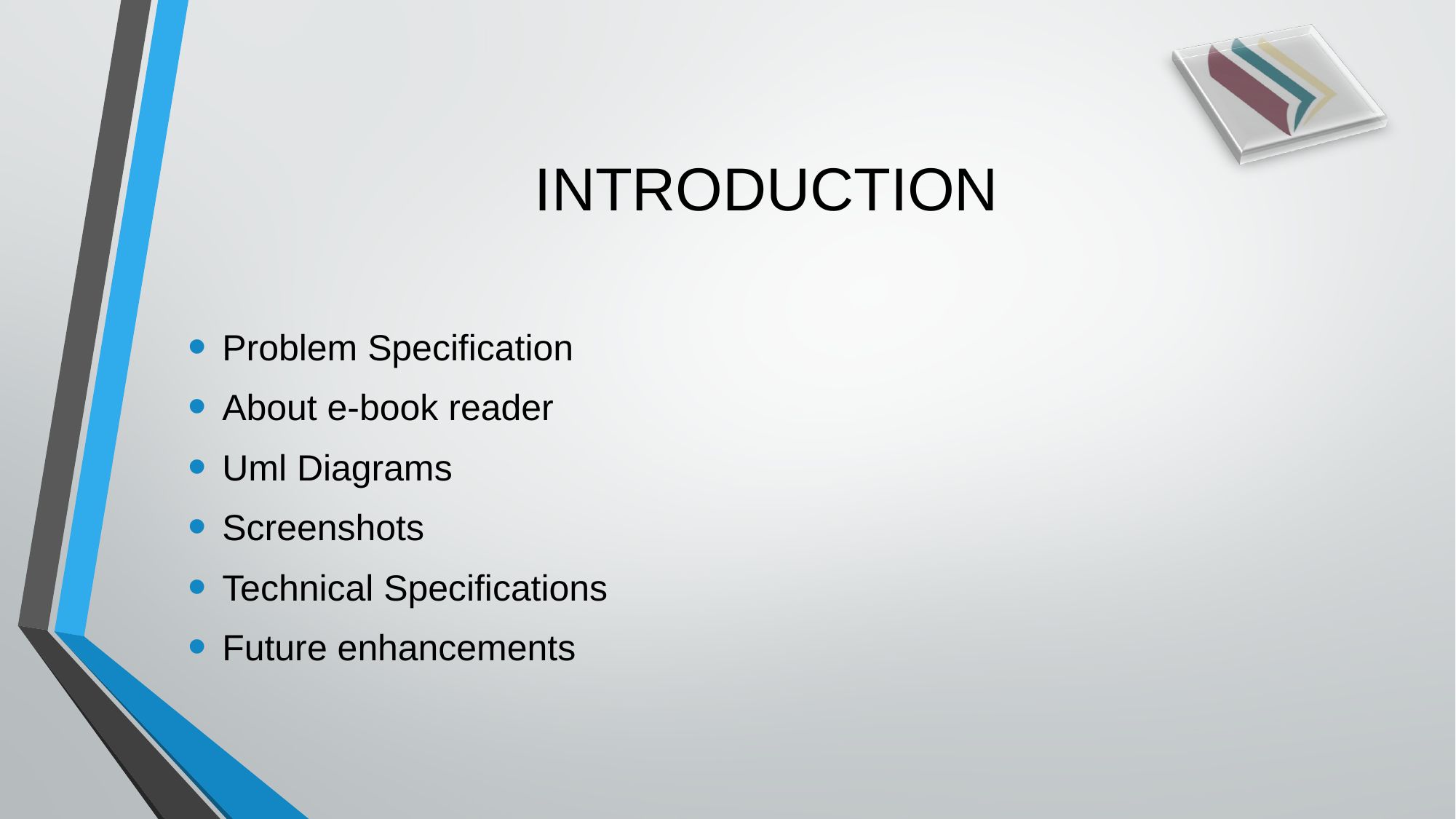

# INTRODUCTION
Problem Specification
About e-book reader
Uml Diagrams
Screenshots
Technical Specifications
Future enhancements